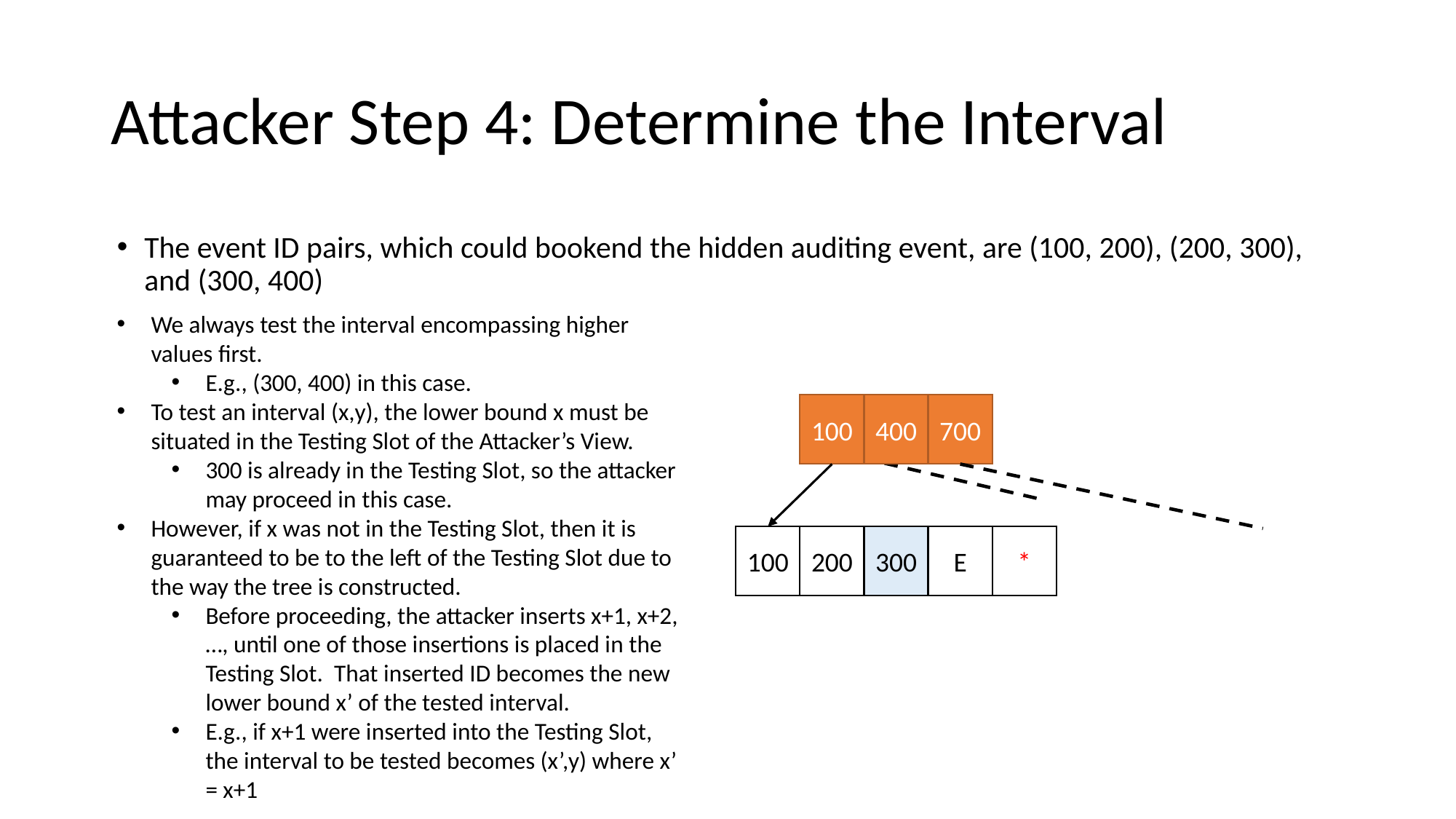

# Attacker Step 4: Determine the Interval

The event ID pairs, which could bookend the hidden auditing event, are (100, 200), (200, 300), and (300, 400)

We always test the interval encompassing higher values first.
E.g., (300, 400) in this case.
To test an interval (x,y), the lower bound x must be situated in the Testing Slot of the Attacker’s View.
300 is already in the Testing Slot, so the attacker may proceed in this case.
However, if x was not in the Testing Slot, then it is guaranteed to be to the left of the Testing Slot due to the way the tree is constructed.
Before proceeding, the attacker inserts x+1, x+2, …, until one of those insertions is placed in the Testing Slot.  That inserted ID becomes the new lower bound x’ of the tested interval.
E.g., if x+1 were inserted into the Testing Slot, the interval to be tested becomes (x’,y) where x’ = x+1
700
100
400
*
E
200
300
100